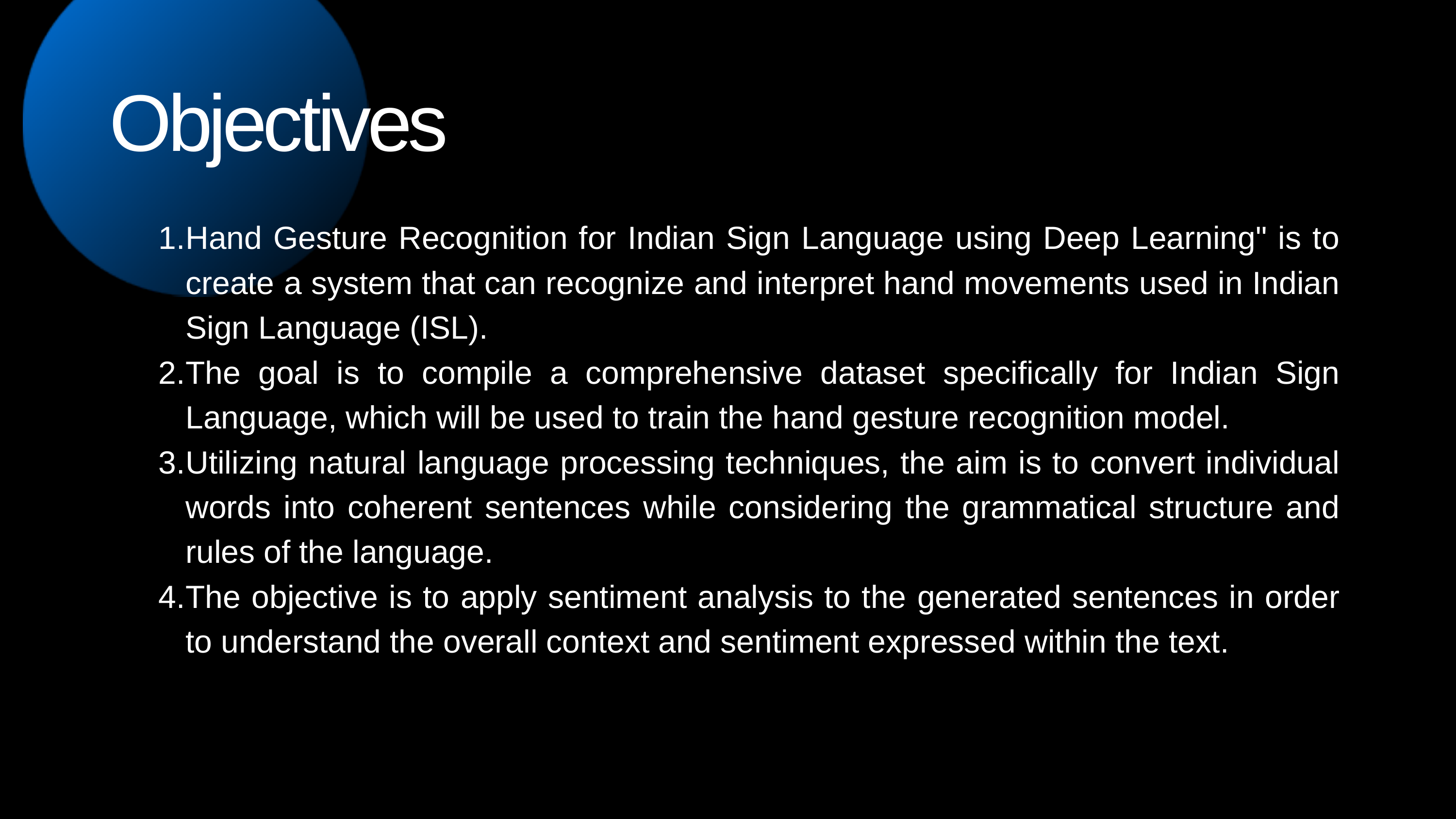

Objectives
Hand Gesture Recognition for Indian Sign Language using Deep Learning" is to create a system that can recognize and interpret hand movements used in Indian Sign Language (ISL).
The goal is to compile a comprehensive dataset specifically for Indian Sign Language, which will be used to train the hand gesture recognition model.
Utilizing natural language processing techniques, the aim is to convert individual words into coherent sentences while considering the grammatical structure and rules of the language.
The objective is to apply sentiment analysis to the generated sentences in order to understand the overall context and sentiment expressed within the text.